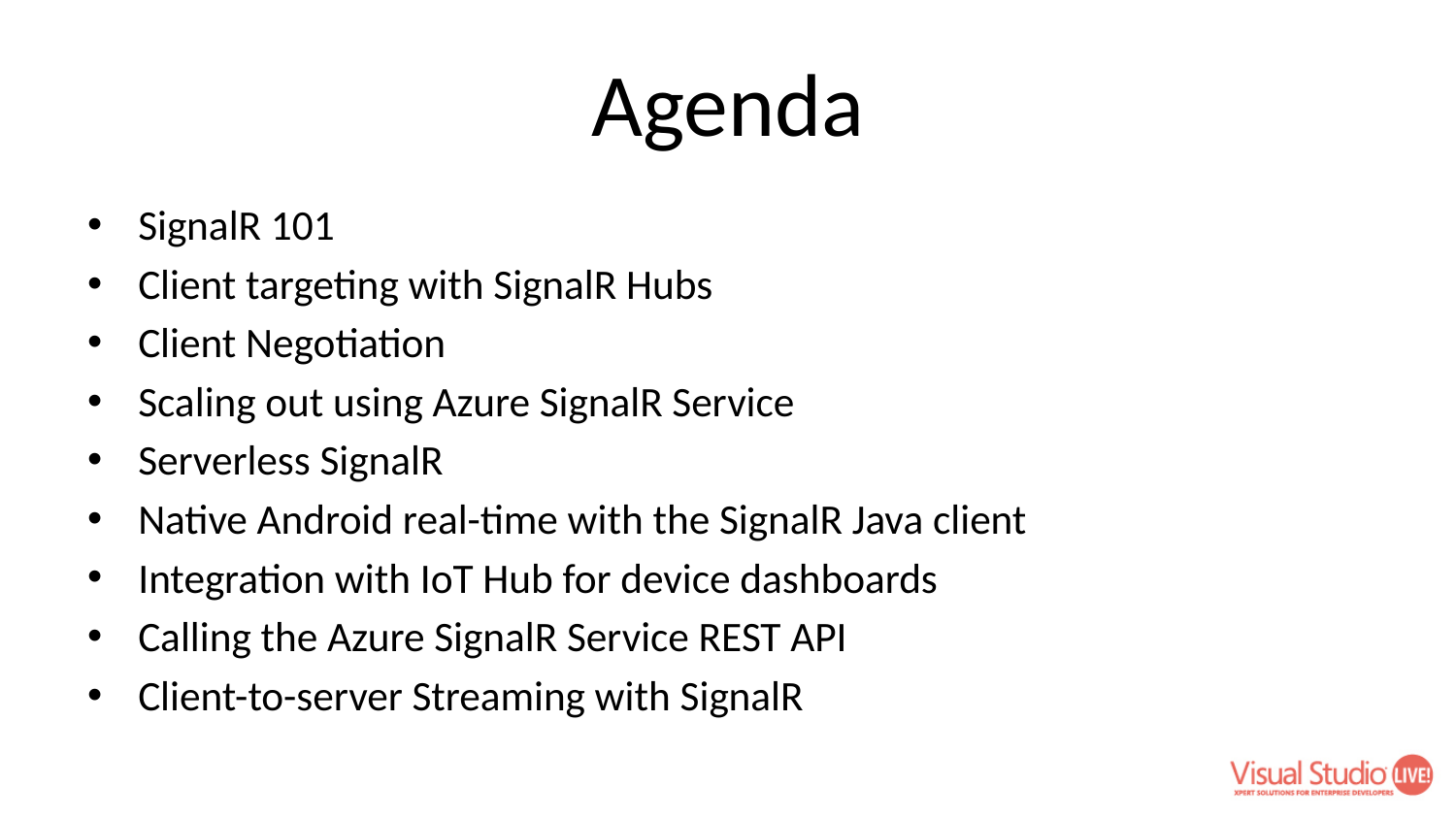

# Agenda
SignalR 101
Client targeting with SignalR Hubs
Client Negotiation
Scaling out using Azure SignalR Service
Serverless SignalR
Native Android real-time with the SignalR Java client
Integration with IoT Hub for device dashboards
Calling the Azure SignalR Service REST API
Client-to-server Streaming with SignalR